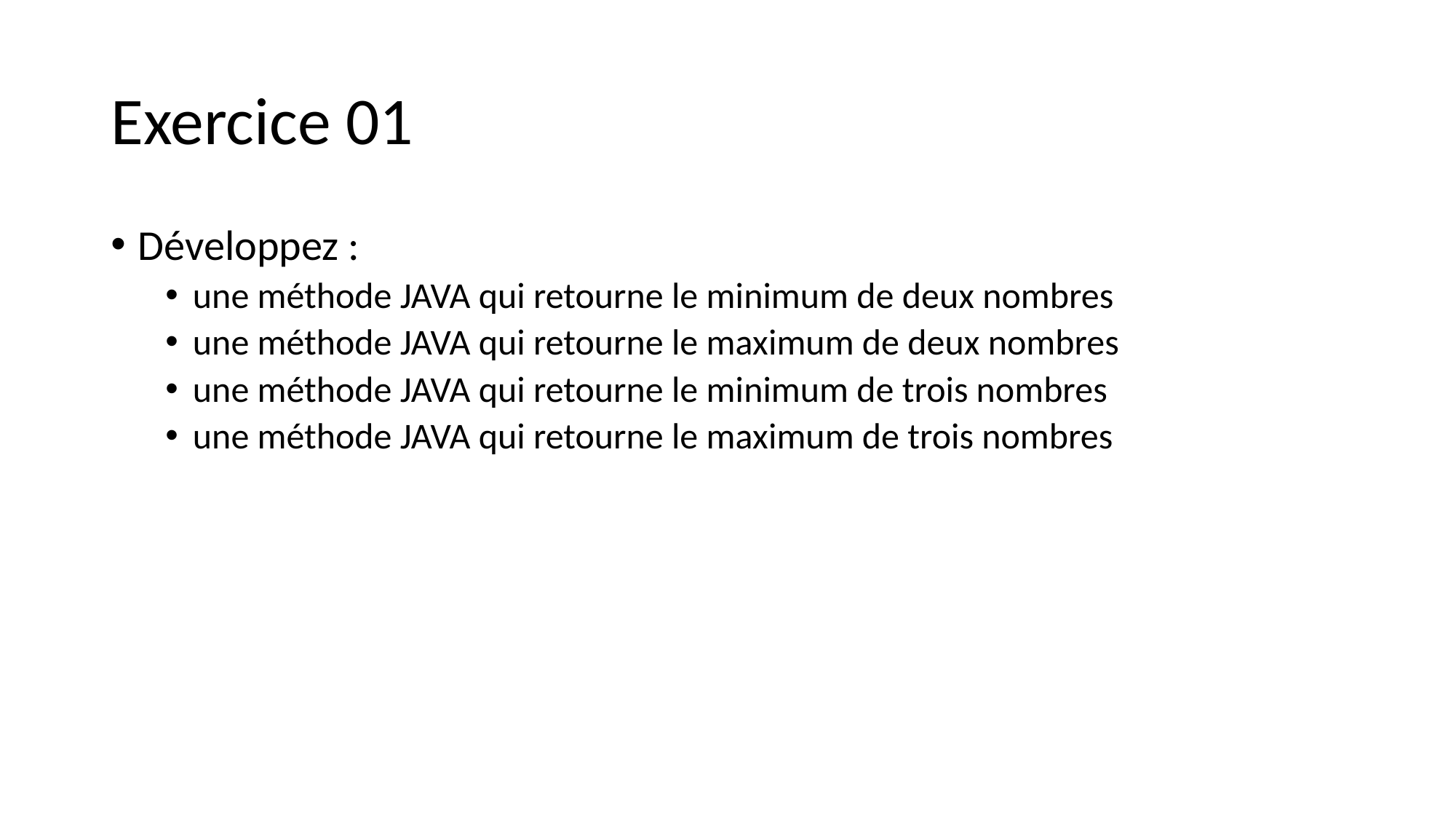

# Exercice 01
Développez :
une méthode JAVA qui retourne le minimum de deux nombres
une méthode JAVA qui retourne le maximum de deux nombres
une méthode JAVA qui retourne le minimum de trois nombres
une méthode JAVA qui retourne le maximum de trois nombres